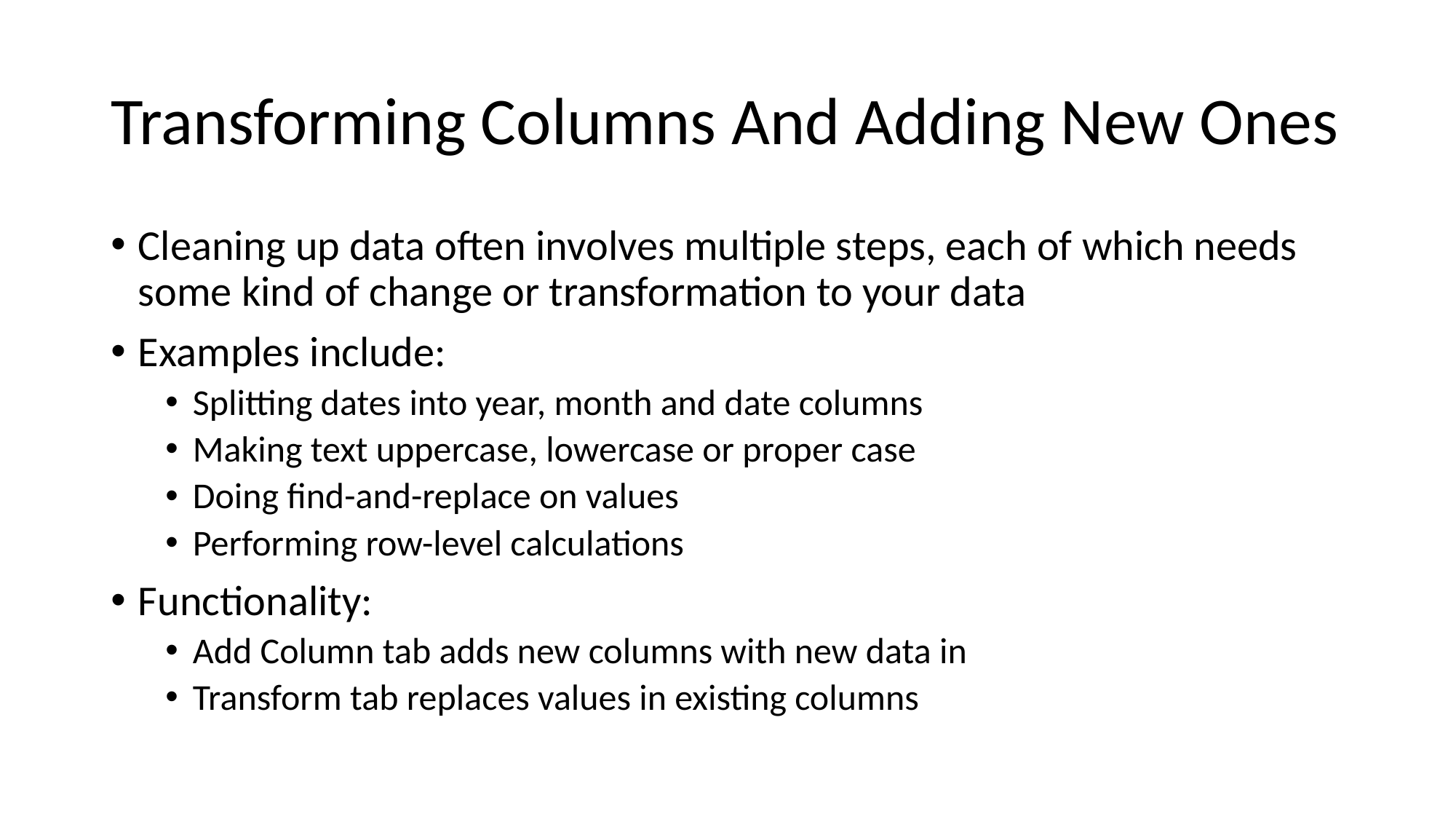

# Transforming Columns And Adding New Ones
Cleaning up data often involves multiple steps, each of which needs some kind of change or transformation to your data
Examples include:
Splitting dates into year, month and date columns
Making text uppercase, lowercase or proper case
Doing find-and-replace on values
Performing row-level calculations
Functionality:
Add Column tab adds new columns with new data in
Transform tab replaces values in existing columns